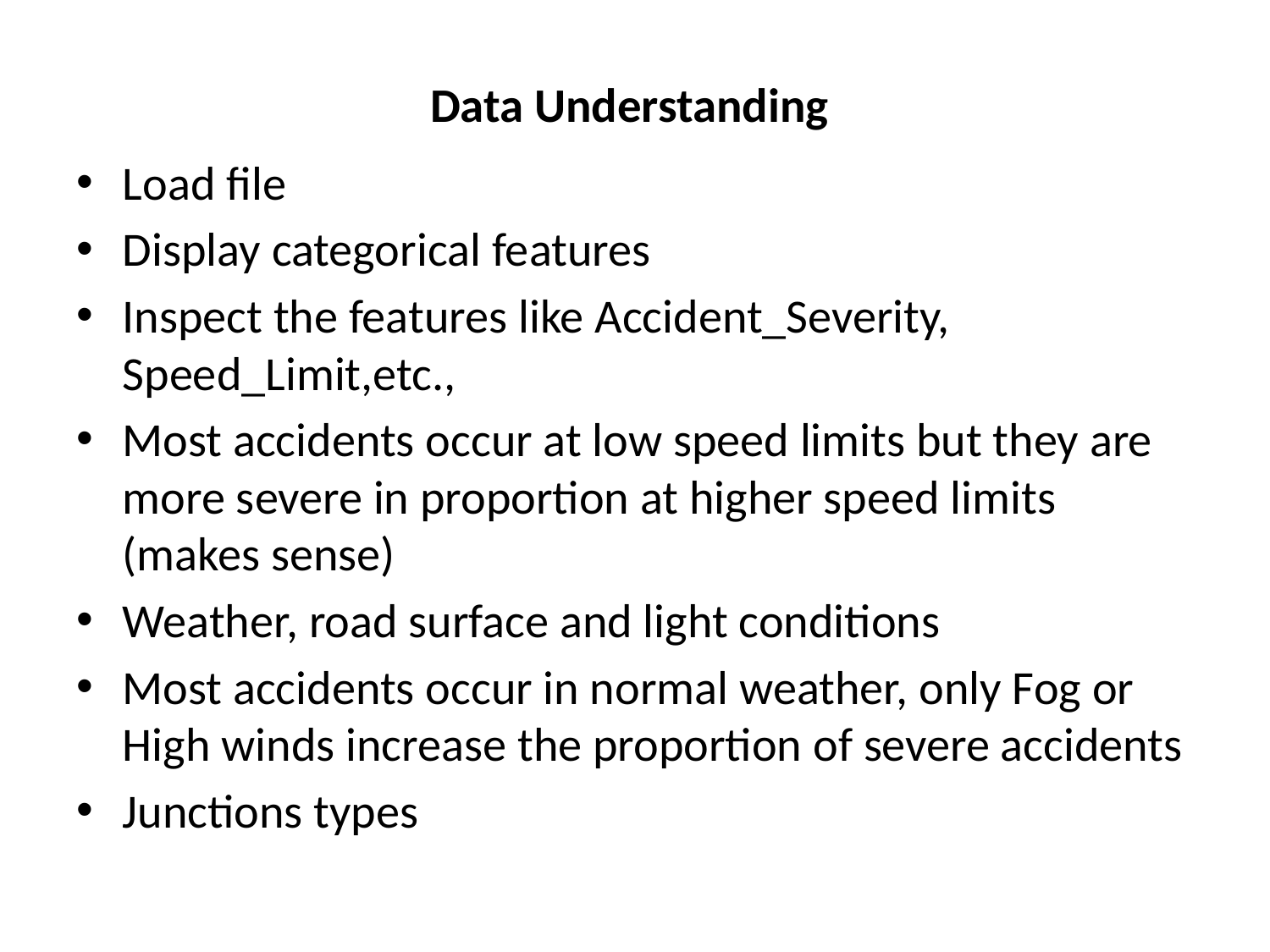

# Data Understanding
Load file
Display categorical features
Inspect the features like Accident_Severity, Speed_Limit,etc.,
Most accidents occur at low speed limits but they are more severe in proportion at higher speed limits (makes sense)
Weather, road surface and light conditions
Most accidents occur in normal weather, only Fog or High winds increase the proportion of severe accidents
Junctions types